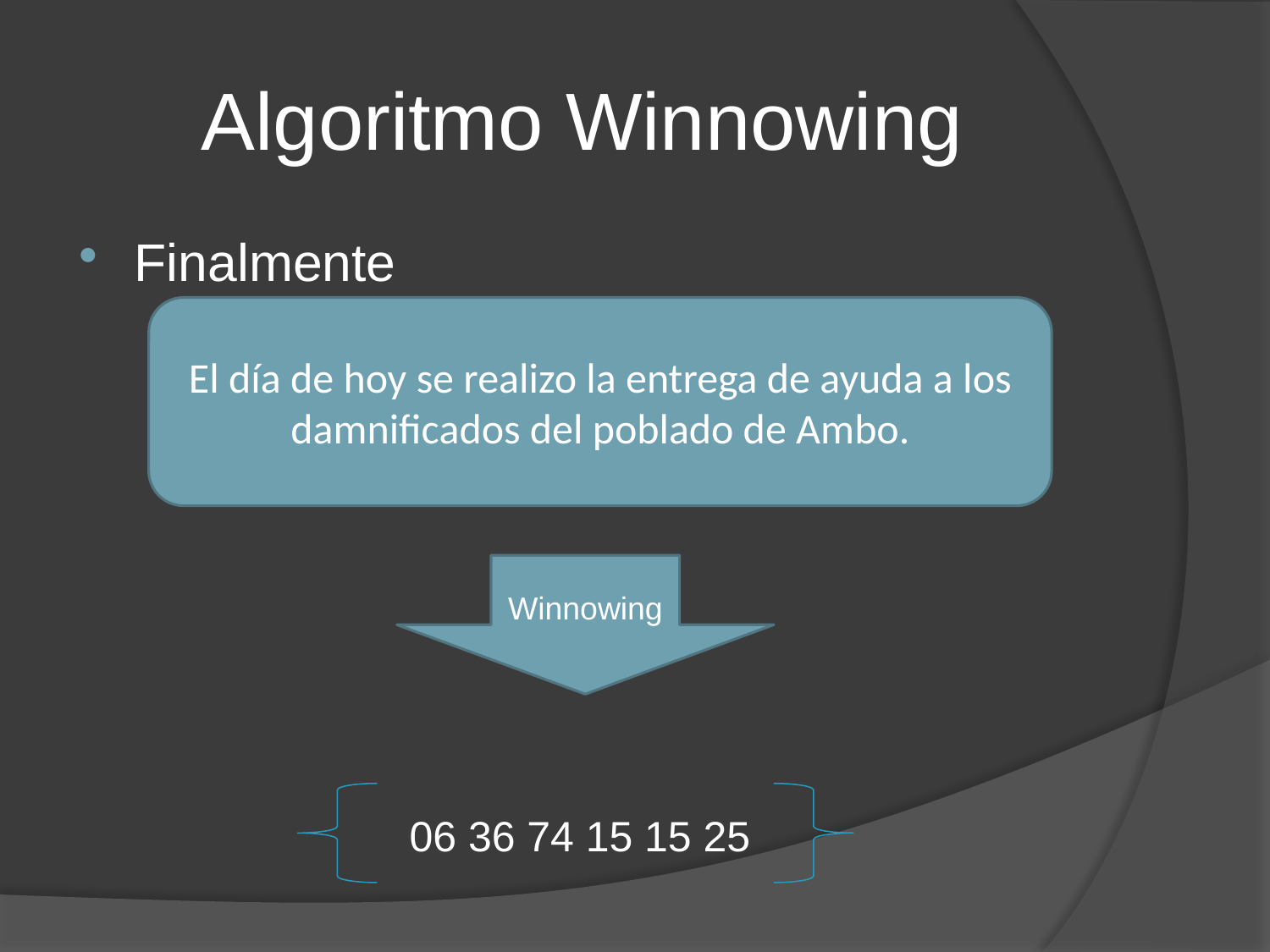

# Algoritmo Winnowing
Finalmente

El día de hoy se realizo la entrega de ayuda a los damnificados del poblado de Ambo.
Winnowing

06 36 74 15 15 25